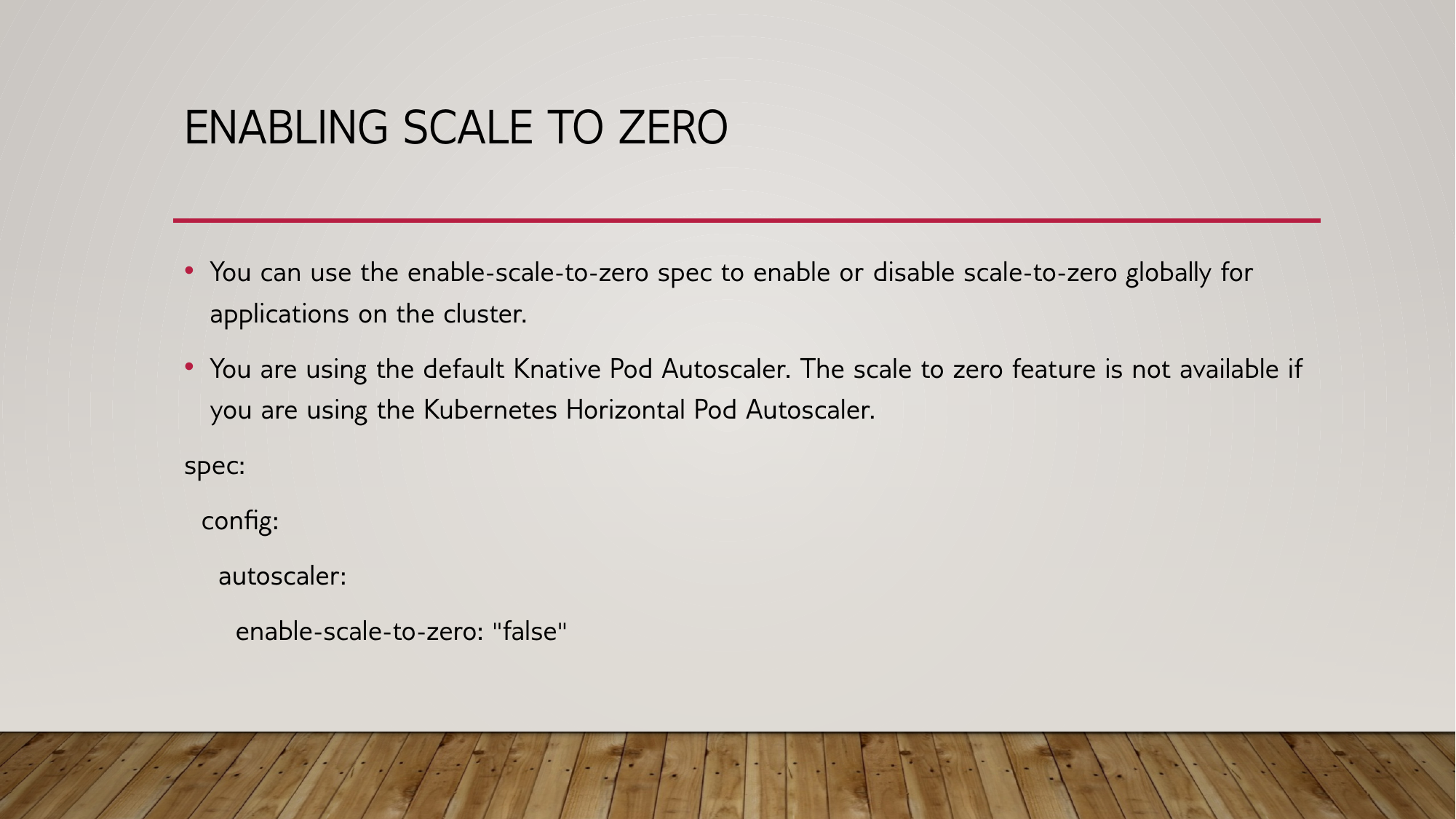

# Enabling scale to zero
You can use the enable-scale-to-zero spec to enable or disable scale-to-zero globally for applications on the cluster.
You are using the default Knative Pod Autoscaler. The scale to zero feature is not available if you are using the Kubernetes Horizontal Pod Autoscaler.
spec:
  config:
    autoscaler:
      enable-scale-to-zero: "false"